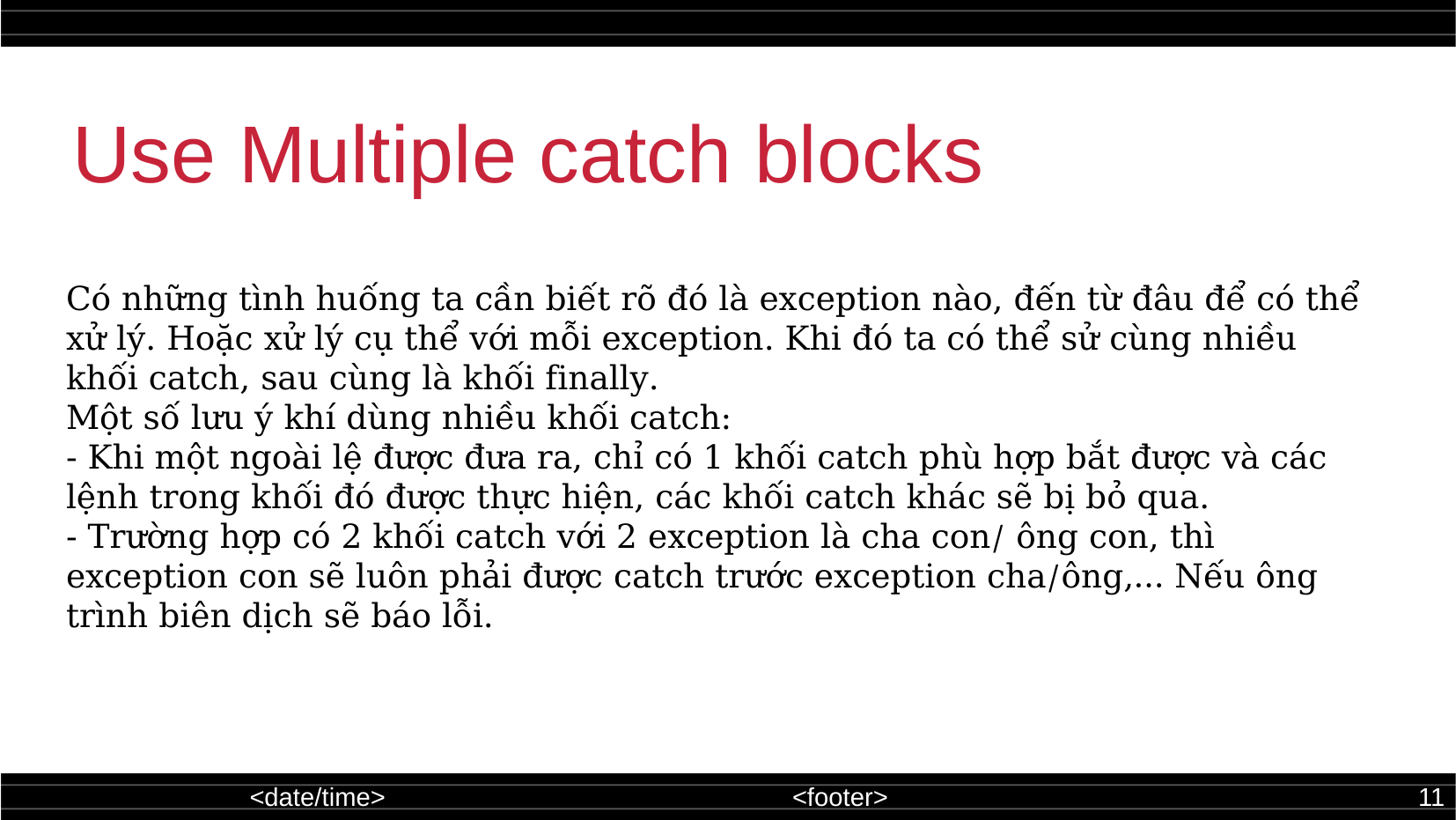

Use Multiple catch blocks
Có những tình huống ta cần biết rõ đó là exception nào, đến từ đâu để có thể xử lý. Hoặc xử lý cụ thể với mỗi exception. Khi đó ta có thể sử cùng nhiều khối catch, sau cùng là khối finally.
Một số lưu ý khí dùng nhiều khối catch:
- Khi một ngoài lệ được đưa ra, chỉ có 1 khối catch phù hợp bắt được và các lệnh trong khối đó được thực hiện, các khối catch khác sẽ bị bỏ qua.
- Trường hợp có 2 khối catch với 2 exception là cha con/ ông con, thì exception con sẽ luôn phải được catch trước exception cha/ông,… Nếu ông trình biên dịch sẽ báo lỗi.